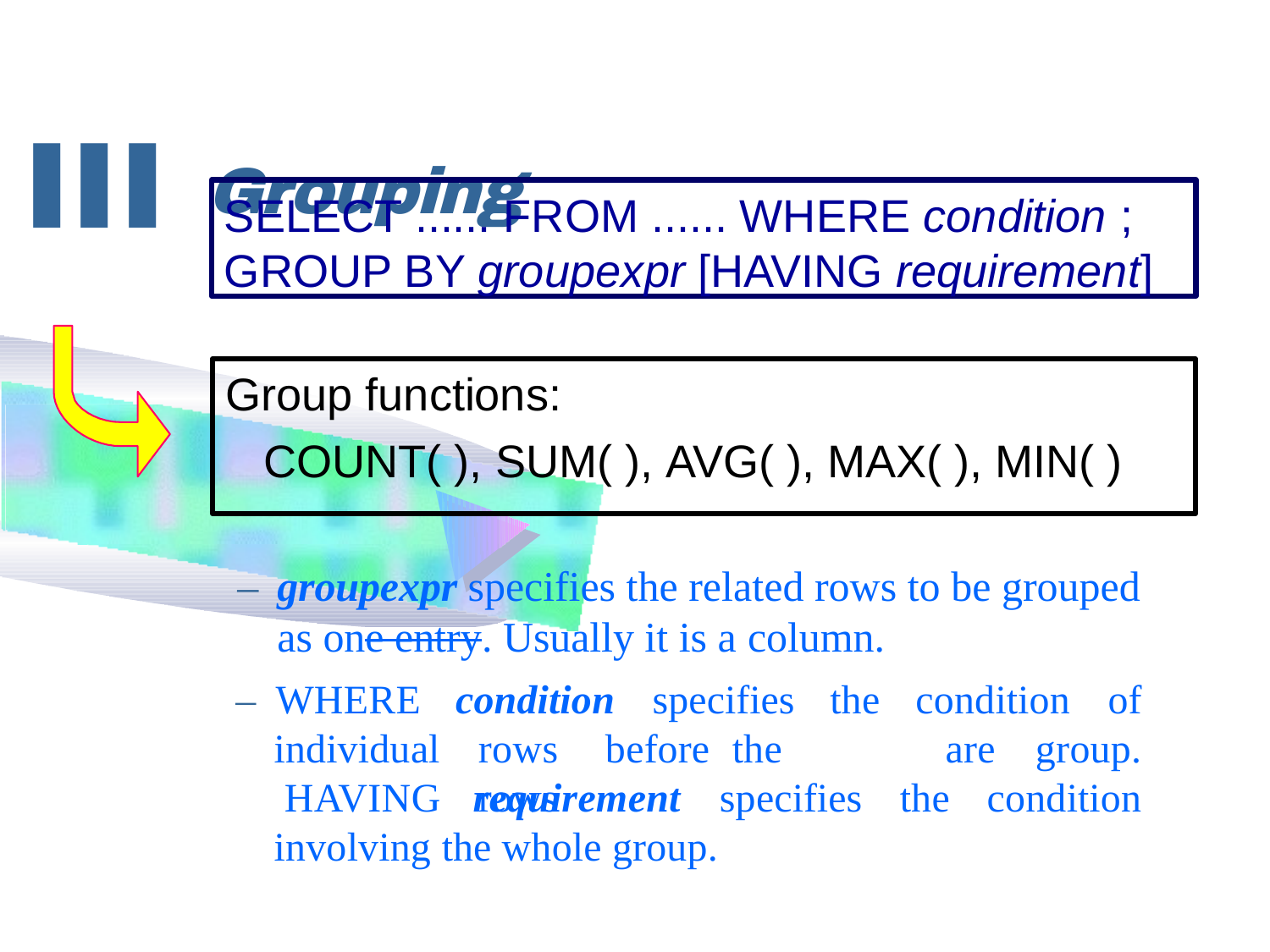

# III Grouping
SELECT ...... FROM ...... WHERE condition ;
GROUP BY groupexpr [HAVING requirement]

Group functions:
COUNT( ), SUM( ), AVG( ), MAX( ), MIN( )

–	groupexpr specifies the related rows to be grouped  as one entry. Usually it is a column.

–	WHERE
individual  HAVING
condition	specifies
the  rows	before	the	rows
condition	of
are	group.
requirement	specifies	the	condition
involving the whole group.